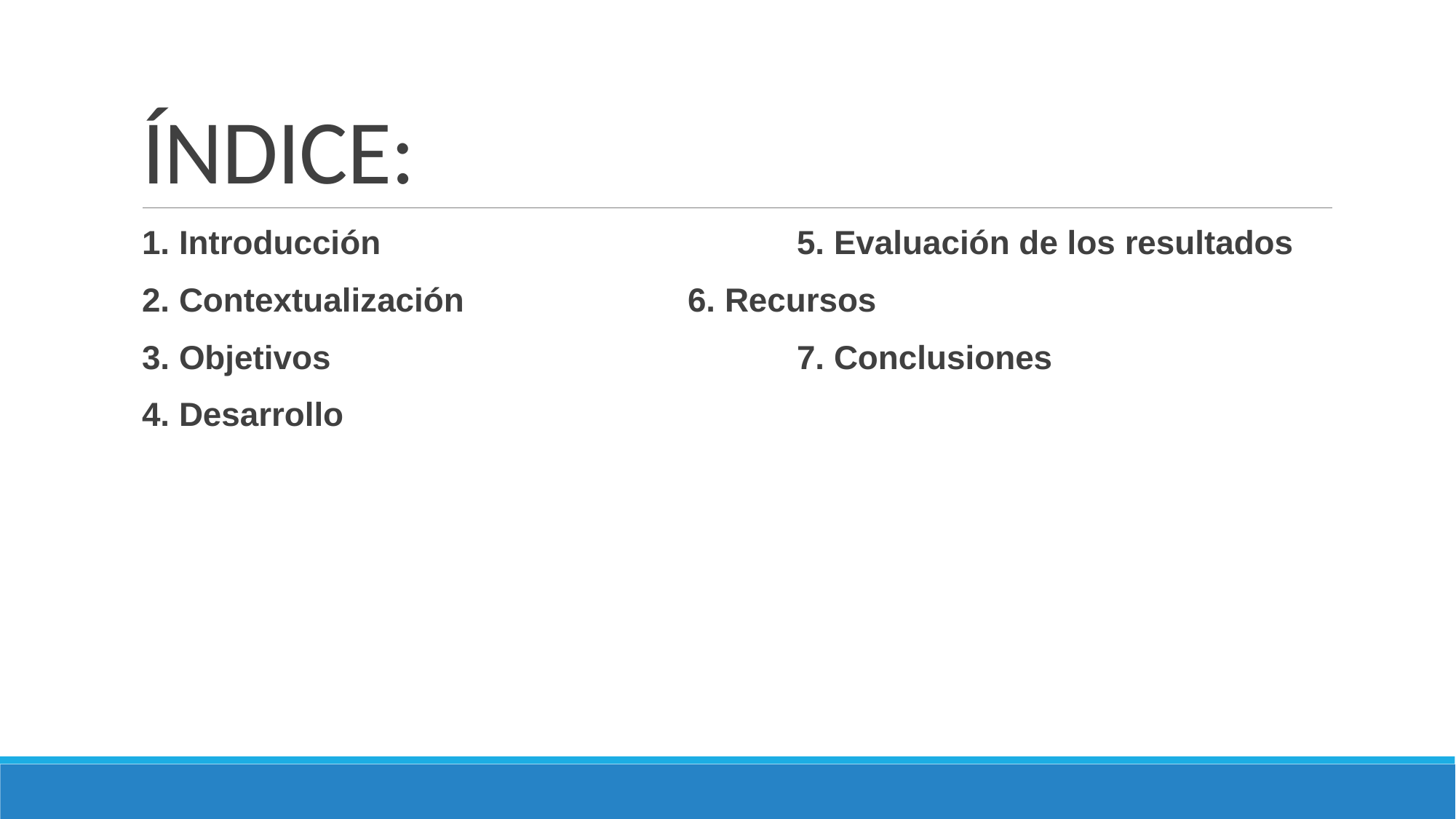

# ÍNDICE:
1. Introducción				5. Evaluación de los resultados
2. Contextualización			6. Recursos
3. Objetivos					7. Conclusiones
4. Desarrollo